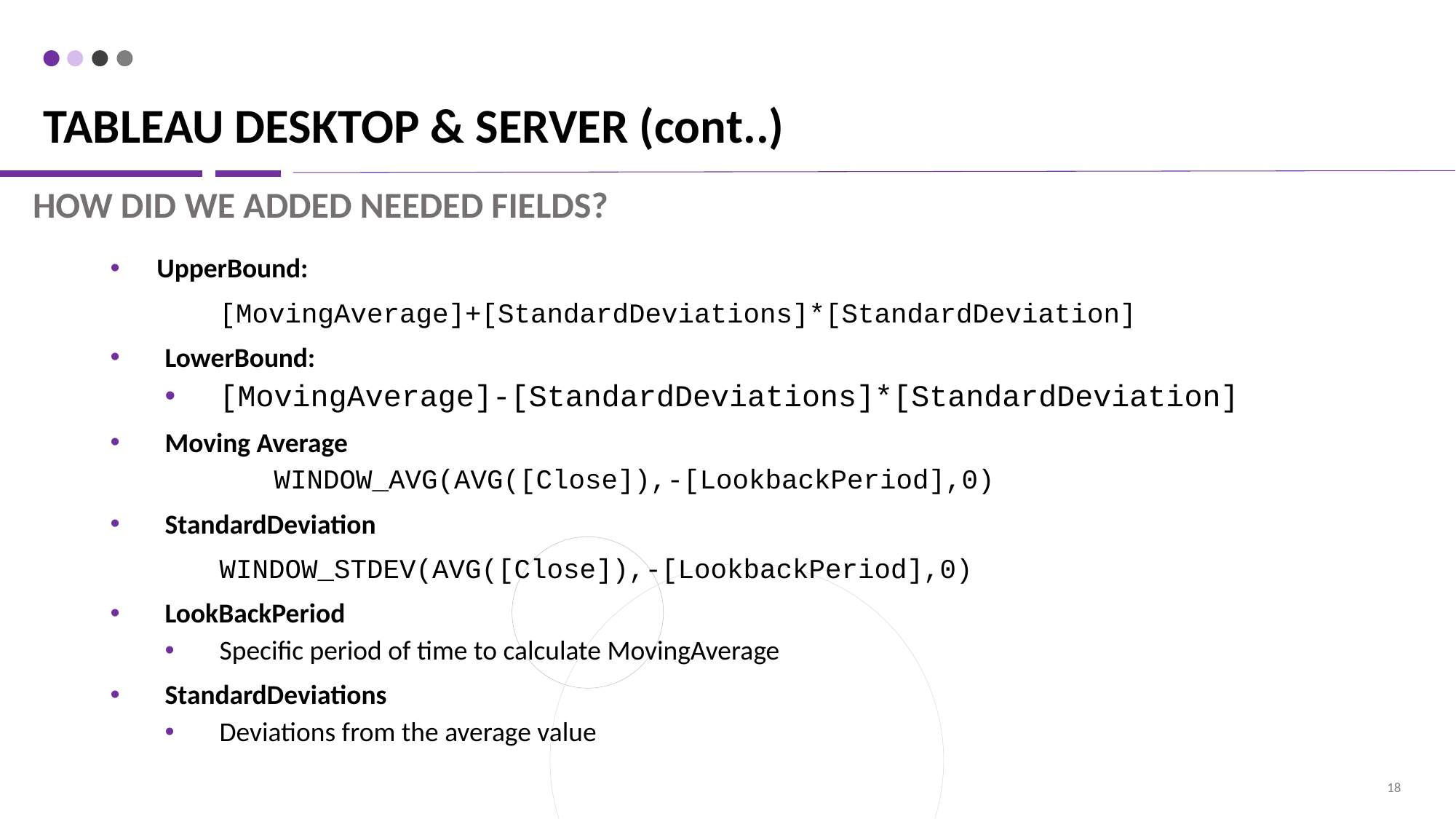

TABLEAU DESKTOP & SERVER (cont..)
# HOW DID WE ADDED NEEDED FIELDS?
  UpperBound:
	[MovingAverage]+[StandardDeviations]*[StandardDeviation]
LowerBound:
[MovingAverage]-[StandardDeviations]*[StandardDeviation]
Moving Average
	WINDOW_AVG(AVG([Close]),-[LookbackPeriod],0)
StandardDeviation
	WINDOW_STDEV(AVG([Close]),-[LookbackPeriod],0)
LookBackPeriod
Specific period of time to calculate MovingAverage
StandardDeviations
Deviations from the average value
18